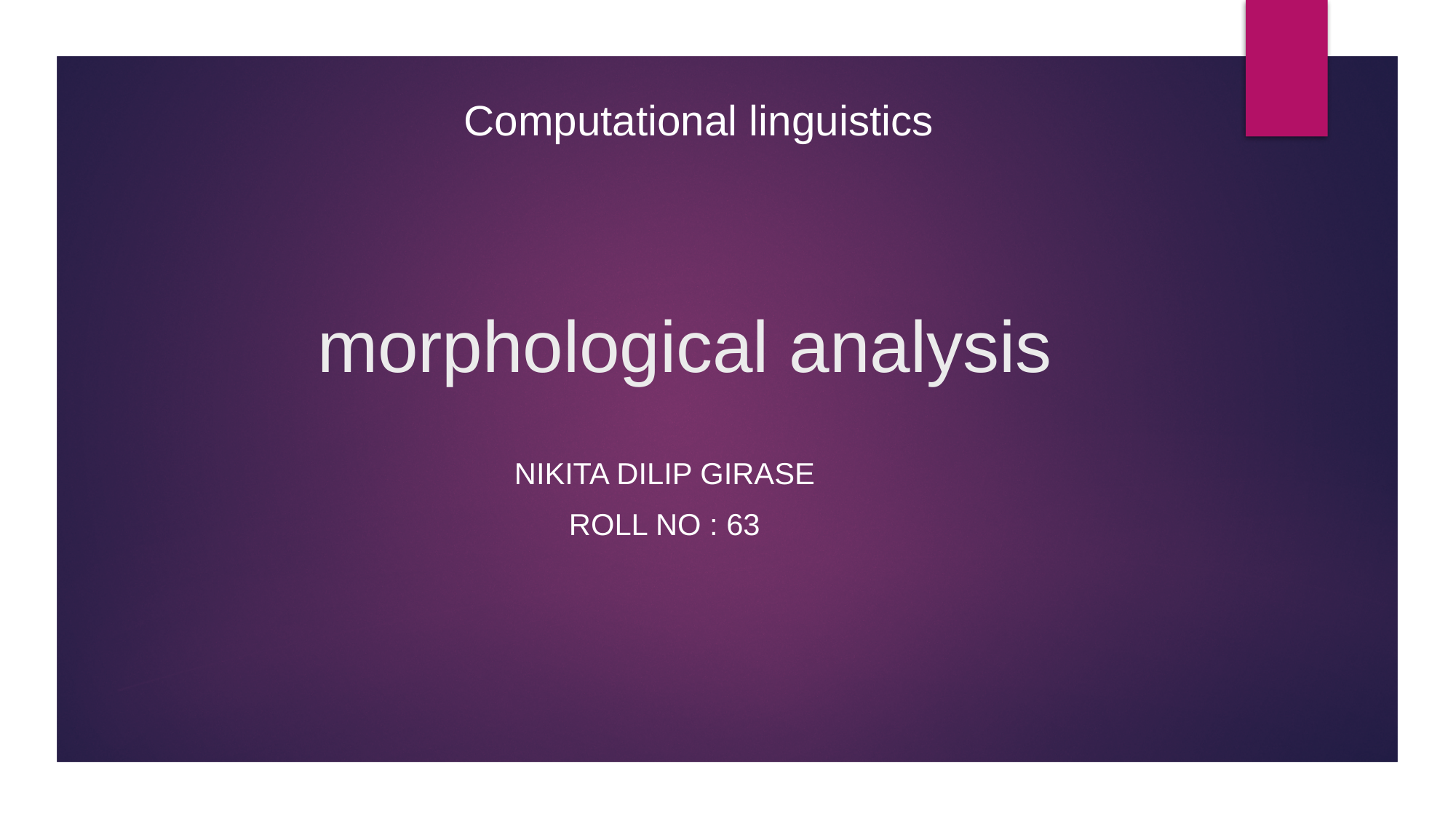

Computational linguistics
# morphological analysis

Nikita Dilip Girase
Roll No : 63